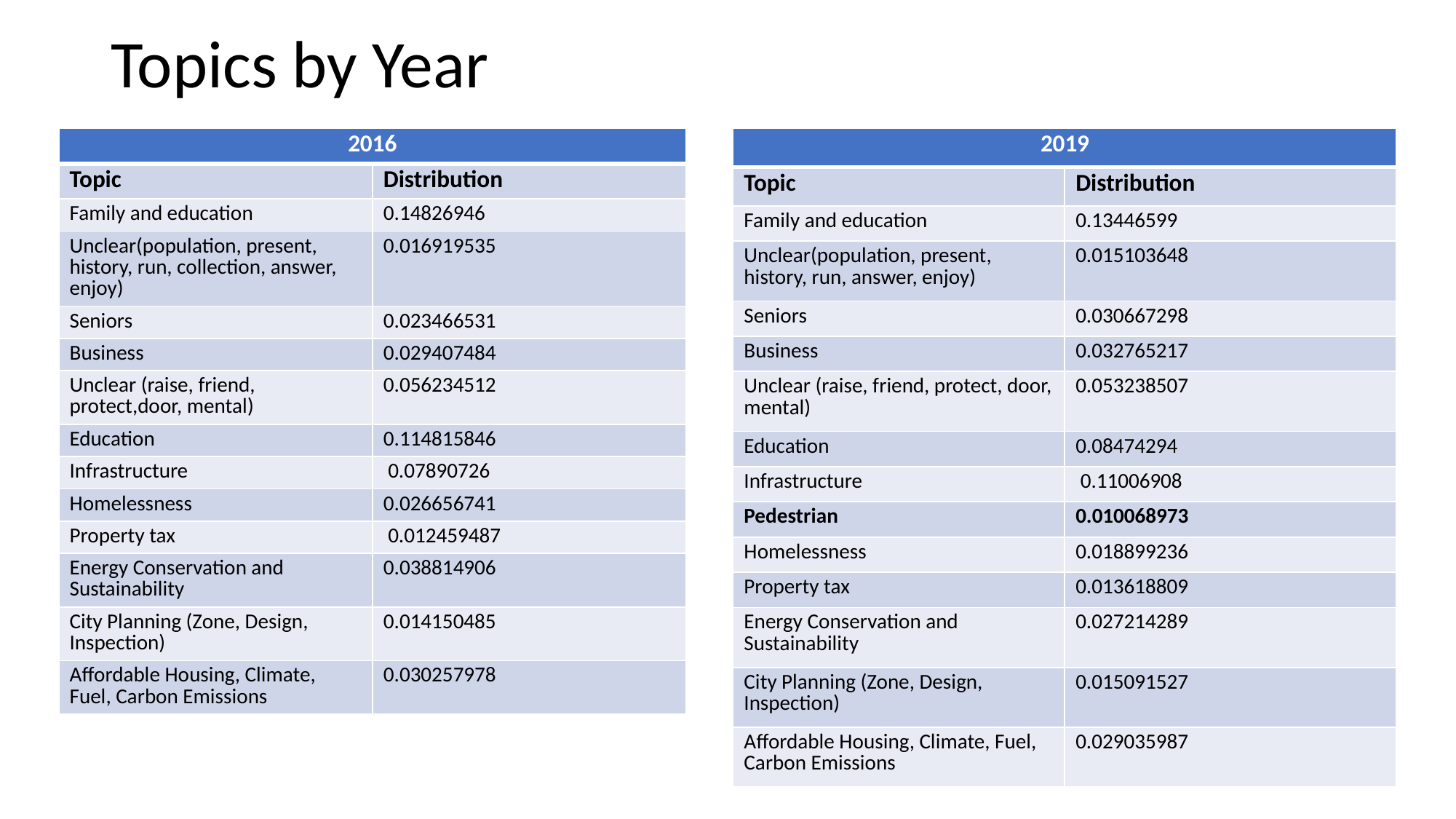

# Topics by Year
| 2016 |  |
| --- | --- |
| Topic | Distribution |
| Family and education | 0.14826946 |
| Unclear(population, present, history, run, collection, answer, enjoy) | 0.016919535 |
| Seniors | 0.023466531 |
| Business | 0.029407484 |
| Unclear (raise, friend, protect,door, mental) | 0.056234512 |
| Education | 0.114815846 |
| Infrastructure | 0.07890726 |
| Homelessness | 0.026656741 |
| Property tax | 0.012459487 |
| Energy Conservation and Sustainability | 0.038814906 |
| City Planning (Zone, Design, Inspection) | 0.014150485 |
| Affordable Housing, Climate, Fuel, Carbon Emissions | 0.030257978 |
| 2019 |  |
| --- | --- |
| Topic | Distribution |
| Family and education | 0.13446599 |
| Unclear(population, present, history, run, answer, enjoy) | 0.015103648 |
| Seniors | 0.030667298 |
| Business | 0.032765217 |
| Unclear (raise, friend, protect, door, mental) | 0.053238507 |
| Education | 0.08474294 |
| Infrastructure | 0.11006908 |
| Pedestrian | 0.010068973 |
| Homelessness | 0.018899236 |
| Property tax | 0.013618809 |
| Energy Conservation and Sustainability | 0.027214289 |
| City Planning (Zone, Design, Inspection) | 0.015091527 |
| Affordable Housing, Climate, Fuel, Carbon Emissions | 0.029035987 |